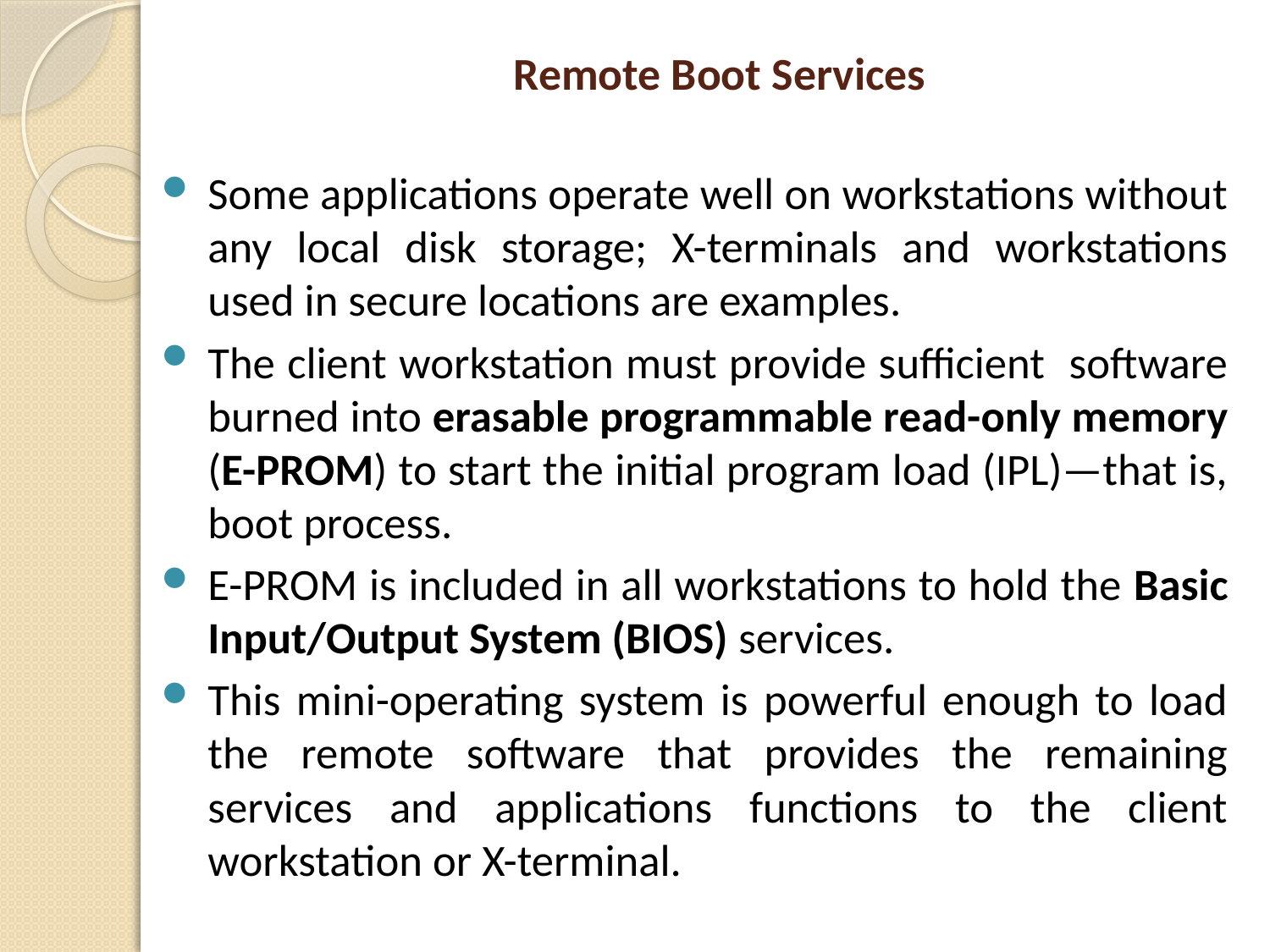

# Remote Boot Services
Some applications operate well on workstations without any local disk storage; X-terminals and workstations used in secure locations are examples.
The client workstation must provide sufficient  software burned into erasable programmable read-only memory (E-PROM) to start the initial program load (IPL)—that is, boot process.
E-PROM is included in all workstations to hold the Basic Input/Output System (BIOS) services.
This mini-operating system is powerful enough to load the remote software that provides the remaining services and applications functions to the client workstation or X-terminal.